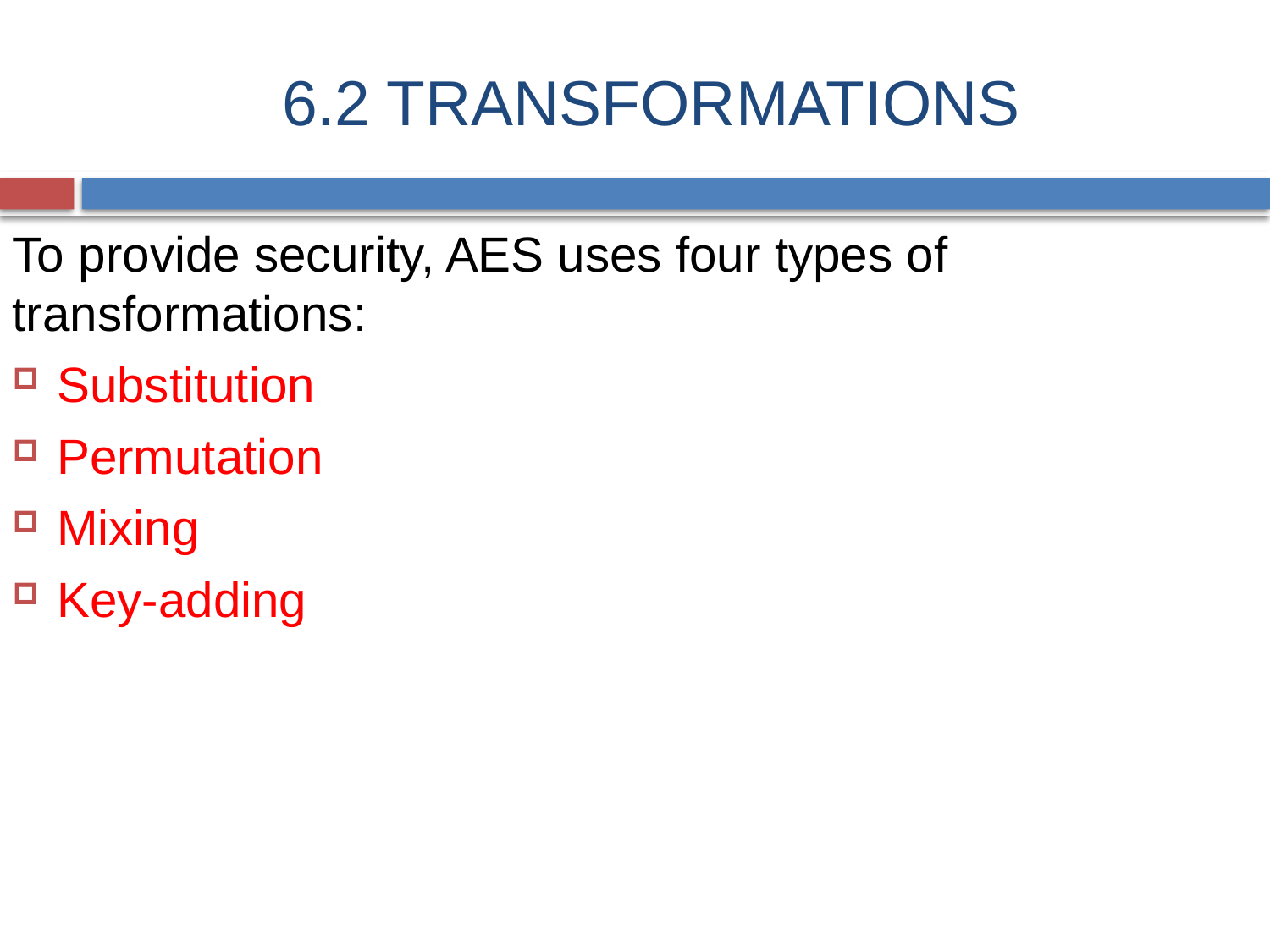

# 6.2 TRANSFORMATIONS
To provide security, AES uses four types of transformations:
Substitution
Permutation
Mixing
Key-adding